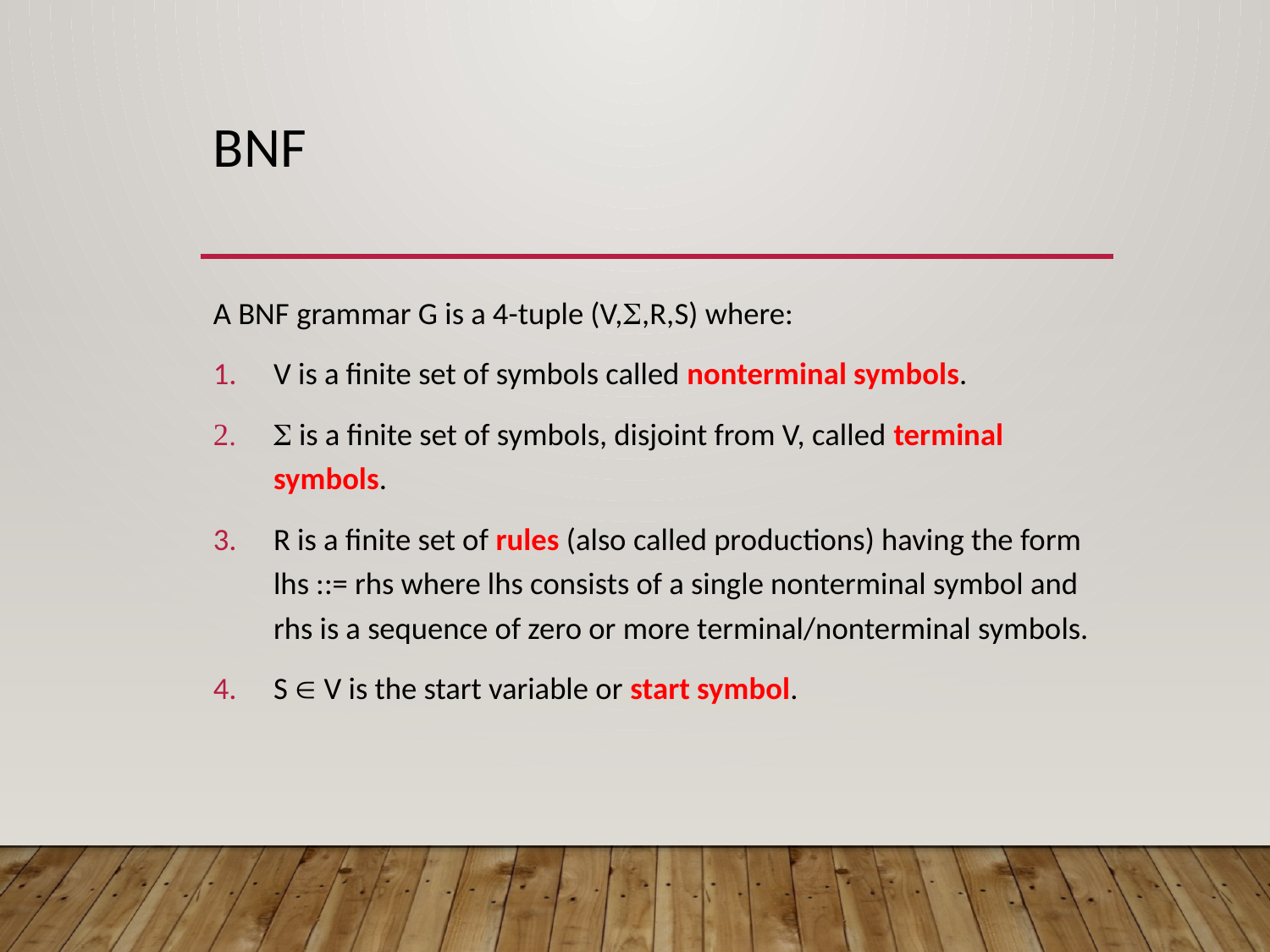

# bnf
A BNF grammar G is a 4-tuple (V,Σ,R,S) where:
V is a finite set of symbols called nonterminal symbols.
Σ is a finite set of symbols, disjoint from V, called terminal symbols.
R is a finite set of rules (also called productions) having the form lhs ::= rhs where lhs consists of a single nonterminal symbol and rhs is a sequence of zero or more terminal/nonterminal symbols.
S ∈ V is the start variable or start symbol.